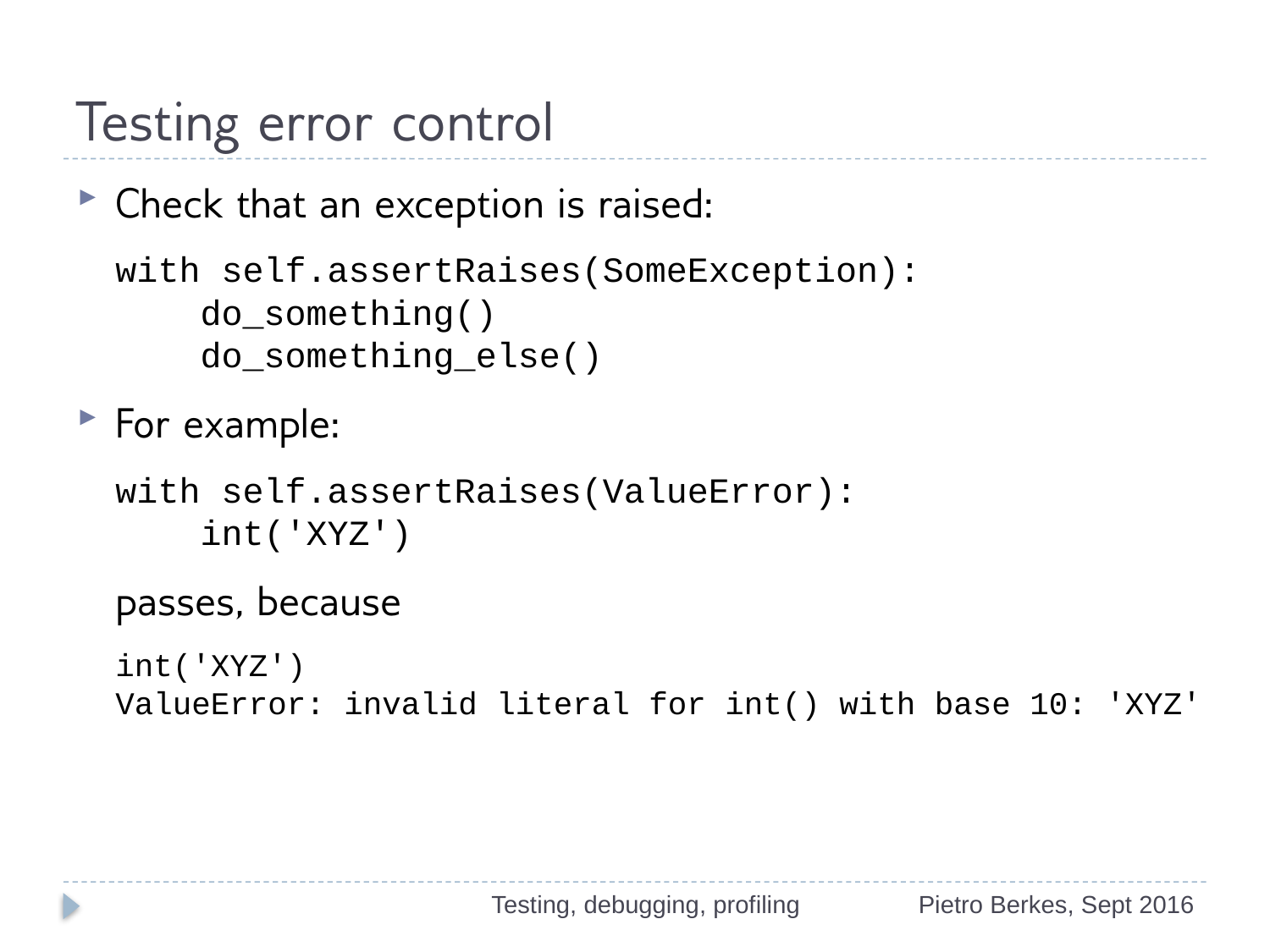

# Testing error control
Check that an exception is raised:
with self.assertRaises(SomeException):
    do_something()
    do_something_else()
For example:
with self.assertRaises(ValueError):
    int('XYZ')
passes, because
int('XYZ')
ValueError: invalid literal for int() with base 10: 'XYZ'

Testing, debugging, profiling
Pietro Berkes, Sept 2016